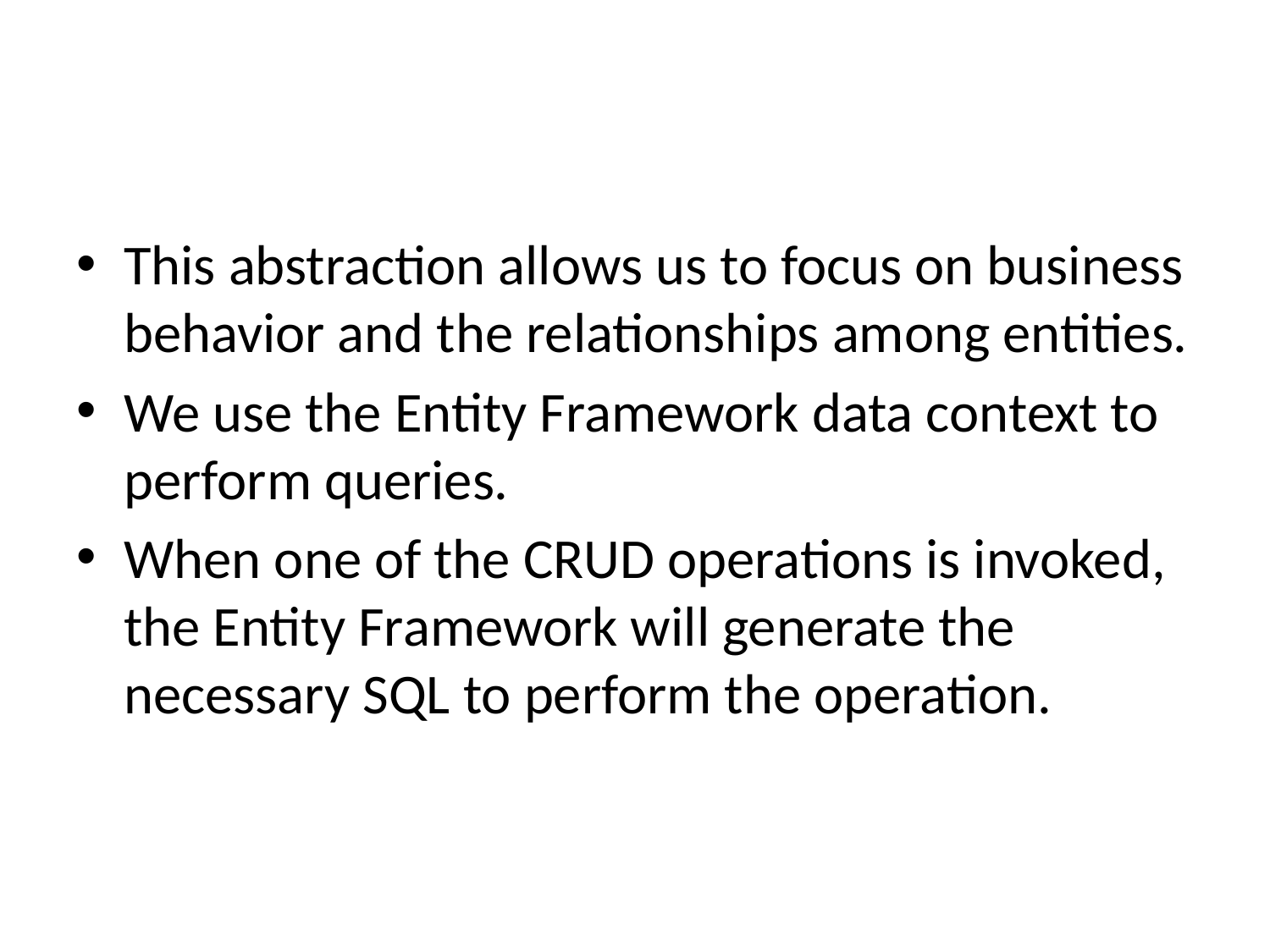

#
This abstraction allows us to focus on business behavior and the relationships among entities.
We use the Entity Framework data context to perform queries.
When one of the CRUD operations is invoked, the Entity Framework will generate the necessary SQL to perform the operation.